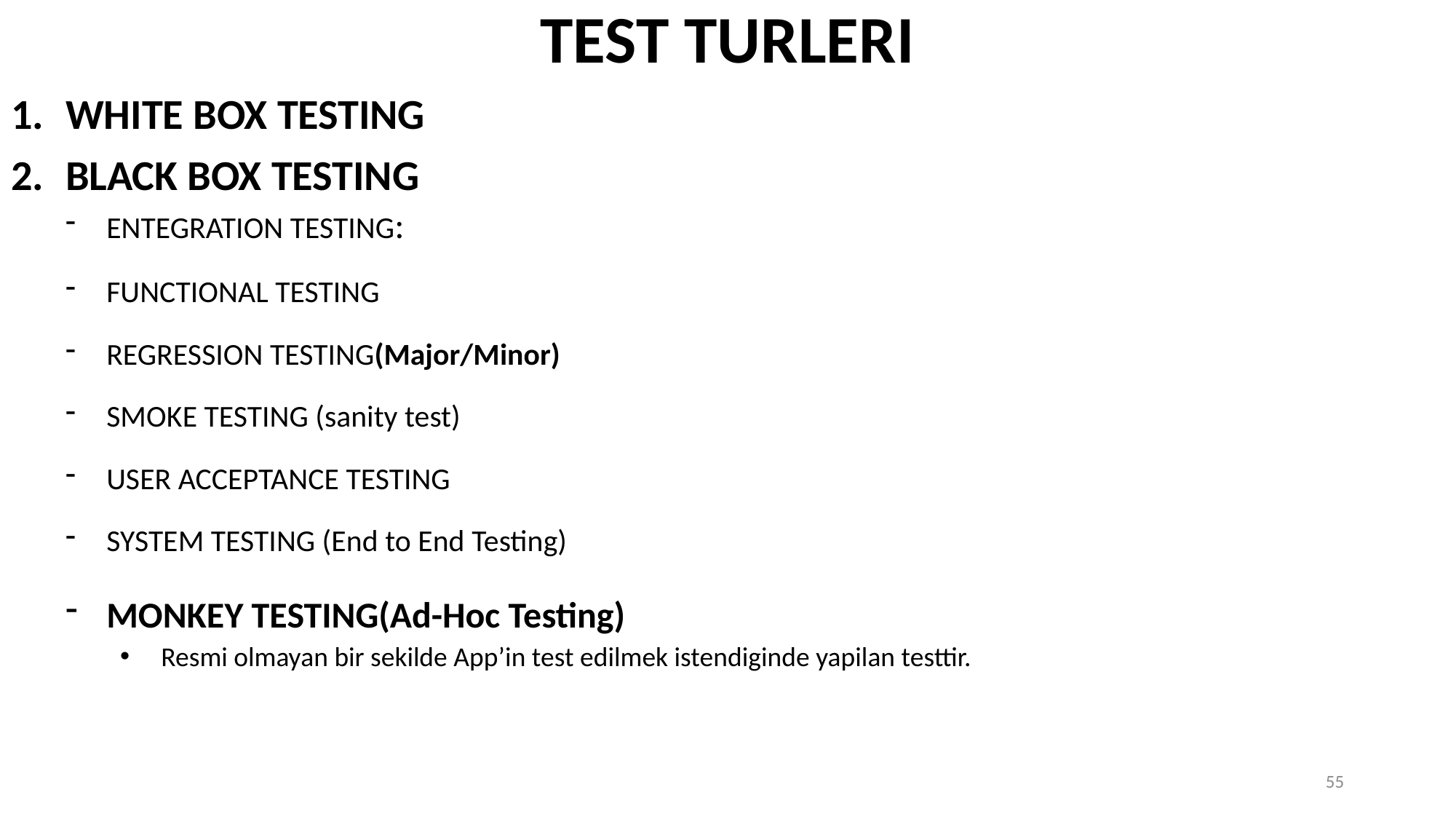

TEST TURLERI
WHITE BOX TESTING
BLACK BOX TESTING
ENTEGRATION TESTING:
FUNCTIONAL TESTING
REGRESSION TESTING(Major/Minor)
SMOKE TESTING (sanity test)
USER ACCEPTANCE TESTING
SYSTEM TESTING (End to End Testing)
MONKEY TESTING(Ad-Hoc Testing)
Resmi olmayan bir sekilde App’in test edilmek istendiginde yapilan testtir.

55